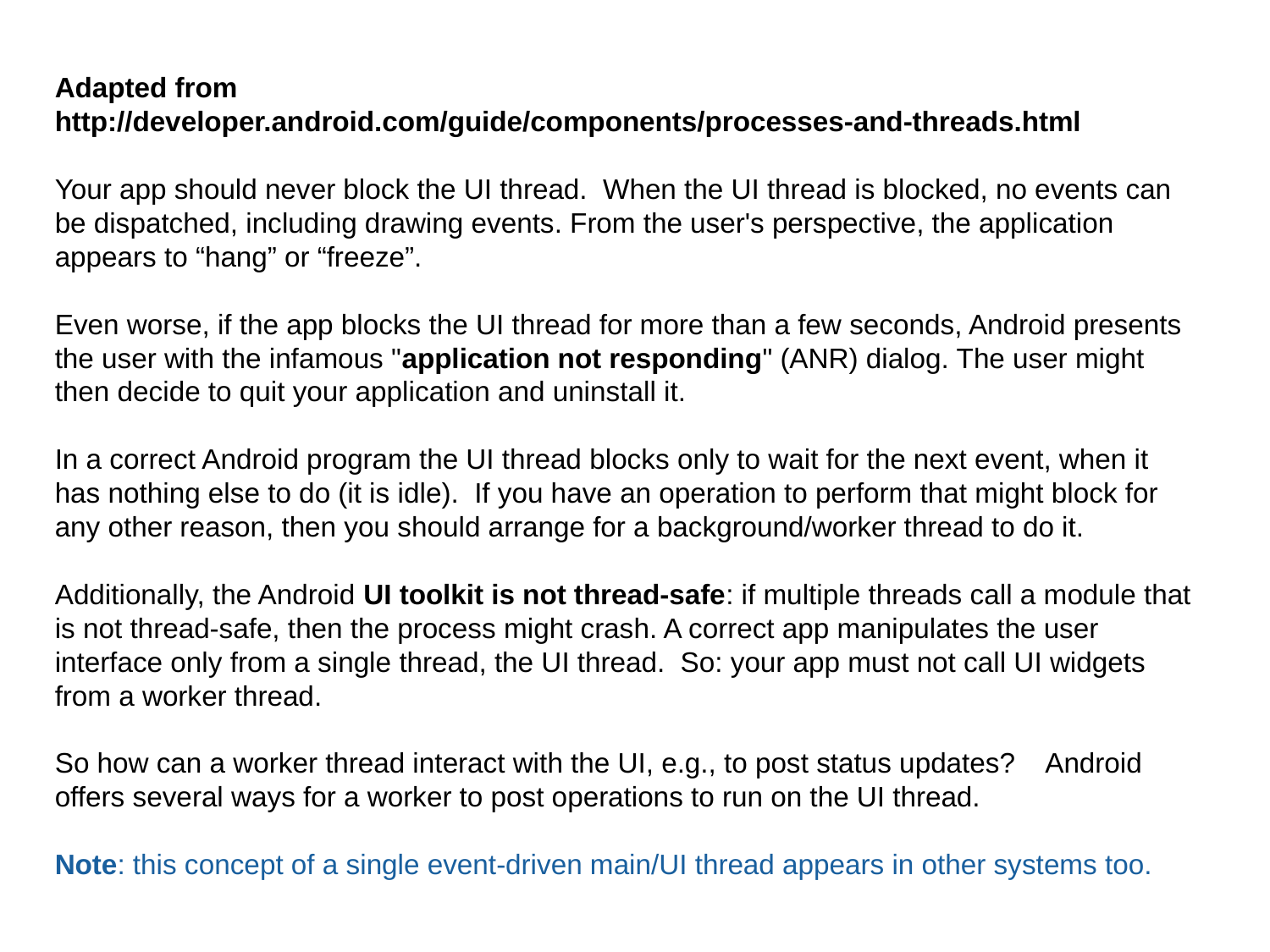

Adapted from
http://developer.android.com/guide/components/processes-and-threads.html

Your app should never block the UI thread.  When the UI thread is blocked, no events can be dispatched, including drawing events. From the user's perspective, the application appears to “hang” or “freeze”.

Even worse, if the app blocks the UI thread for more than a few seconds, Android presents the user with the infamous "application not responding" (ANR) dialog. The user might then decide to quit your application and uninstall it.

In a correct Android program the UI thread blocks only to wait for the next event, when it has nothing else to do (it is idle).  If you have an operation to perform that might block for any other reason, then you should arrange for a background/worker thread to do it.

Additionally, the Android UI toolkit is not thread-safe: if multiple threads call a module that is not thread-safe, then the process might crash. A correct app manipulates the user interface only from a single thread, the UI thread.  So: your app must not call UI widgets from a worker thread.

So how can a worker thread interact with the UI, e.g., to post status updates?    Android offers several ways for a worker to post operations to run on the UI thread.

Note: this concept of a single event-driven main/UI thread appears in other systems too.